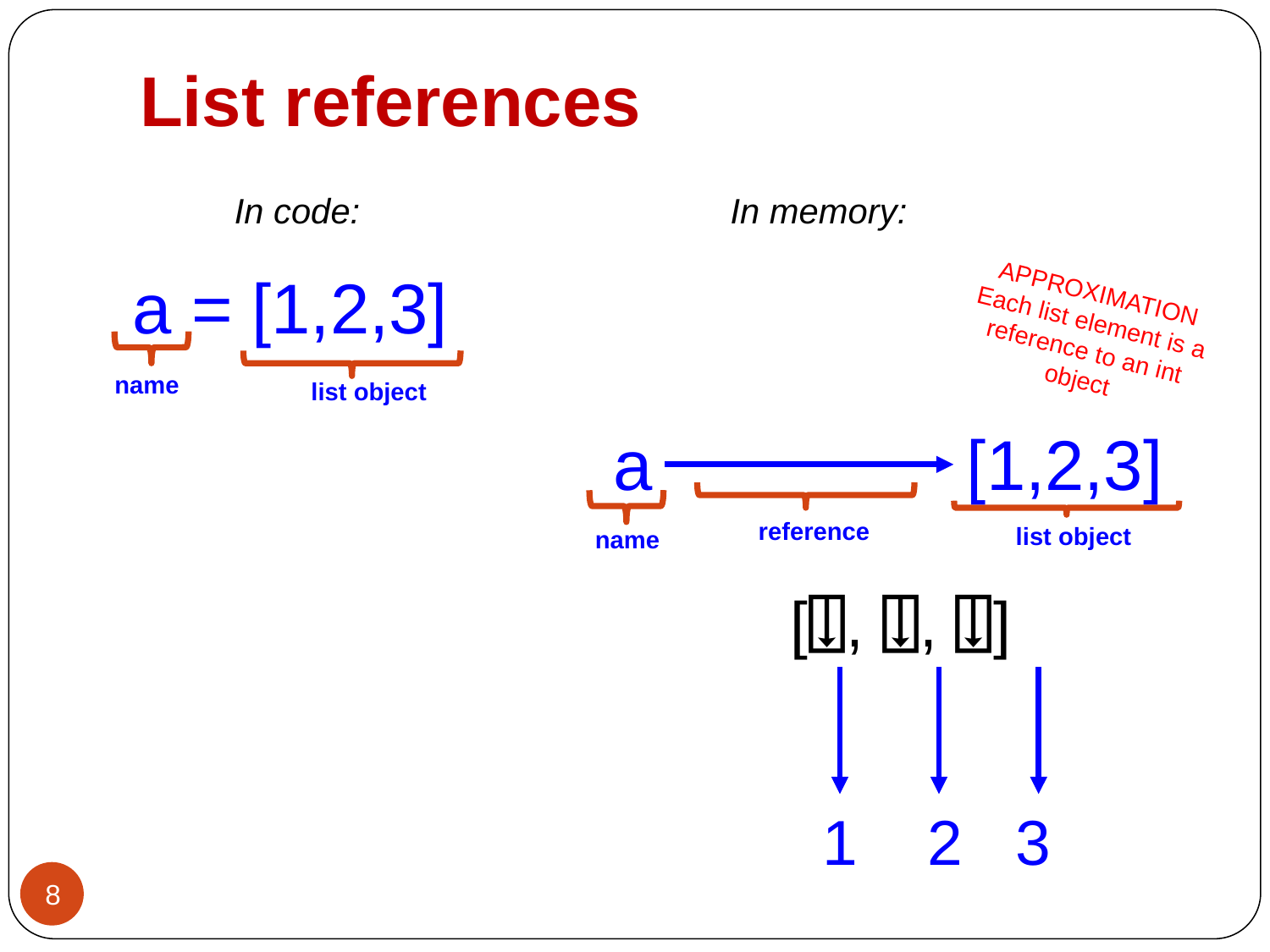

# List references
In memory:
In code:

a = [1,2,3]
APPROXIMATION
Each list element is a reference to an int object

name
list object

a                [1,2,3]

reference
list object
name
[⍗, ⍗, ⍗]
1    2   3